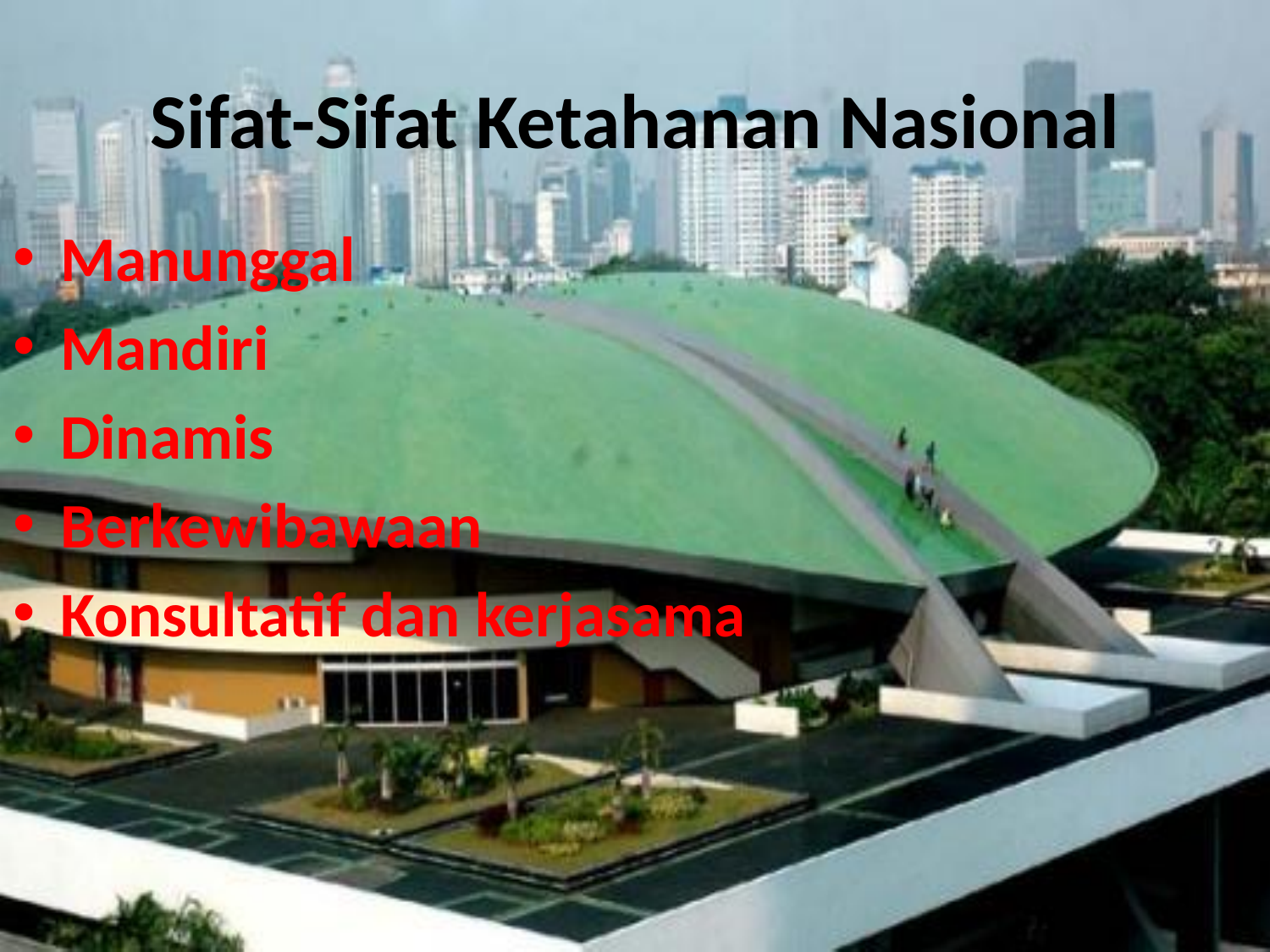

# Sifat-Sifat Ketahanan Nasional
Manunggal
Mandiri
Dinamis
Berkewibawaan
Konsultatif dan kerjasama